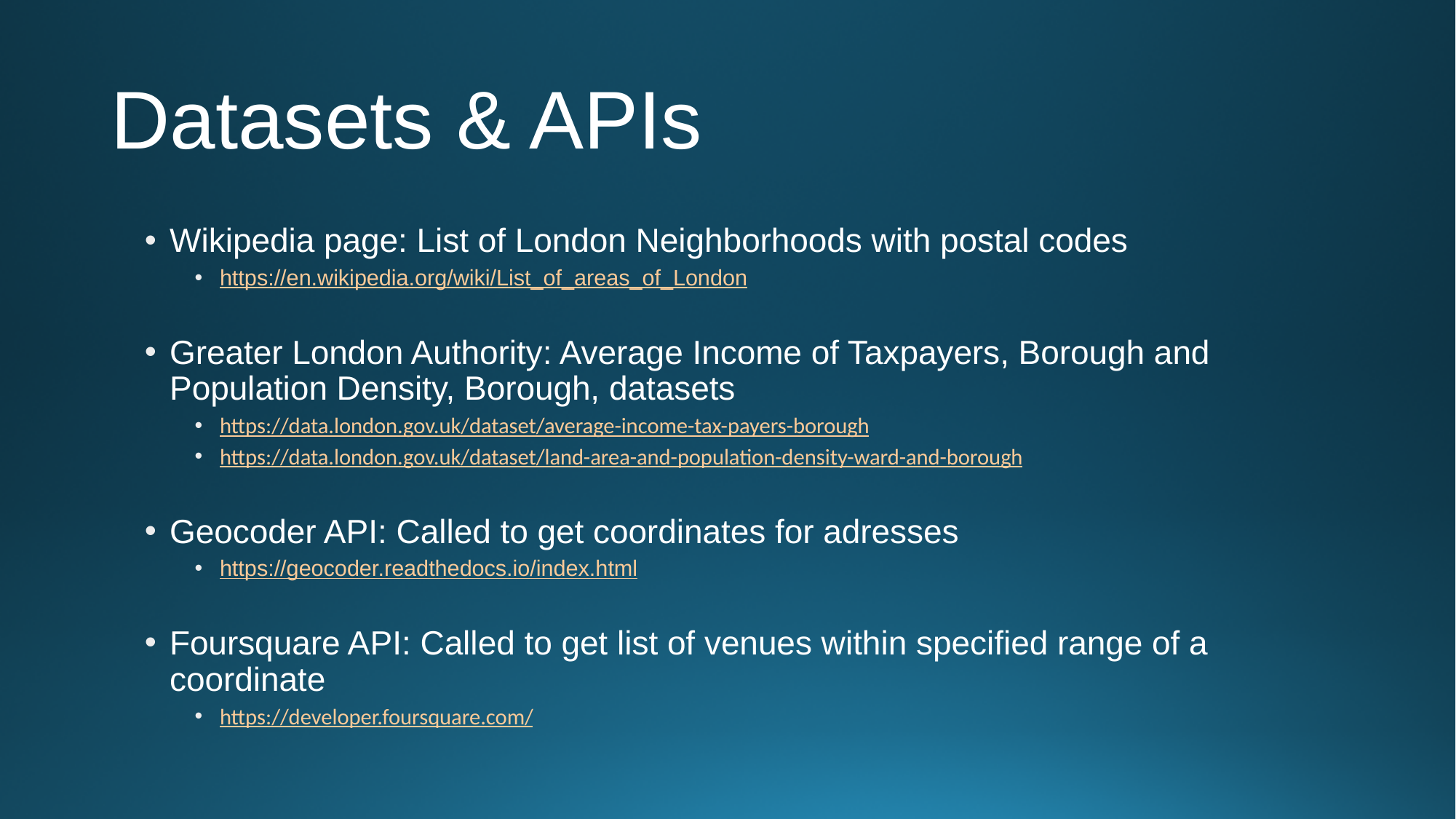

# Datasets & APIs
Wikipedia page: List of London Neighborhoods with postal codes
https://en.wikipedia.org/wiki/List_of_areas_of_London

Greater London Authority: Average Income of Taxpayers, Borough and Population Density, Borough, datasets
https://data.london.gov.uk/dataset/average-income-tax-payers-borough
https://data.london.gov.uk/dataset/land-area-and-population-density-ward-and-borough

Geocoder API: Called to get coordinates for adresses
https://geocoder.readthedocs.io/index.html

Foursquare API: Called to get list of venues within specified range of a coordinate
https://developer.foursquare.com/